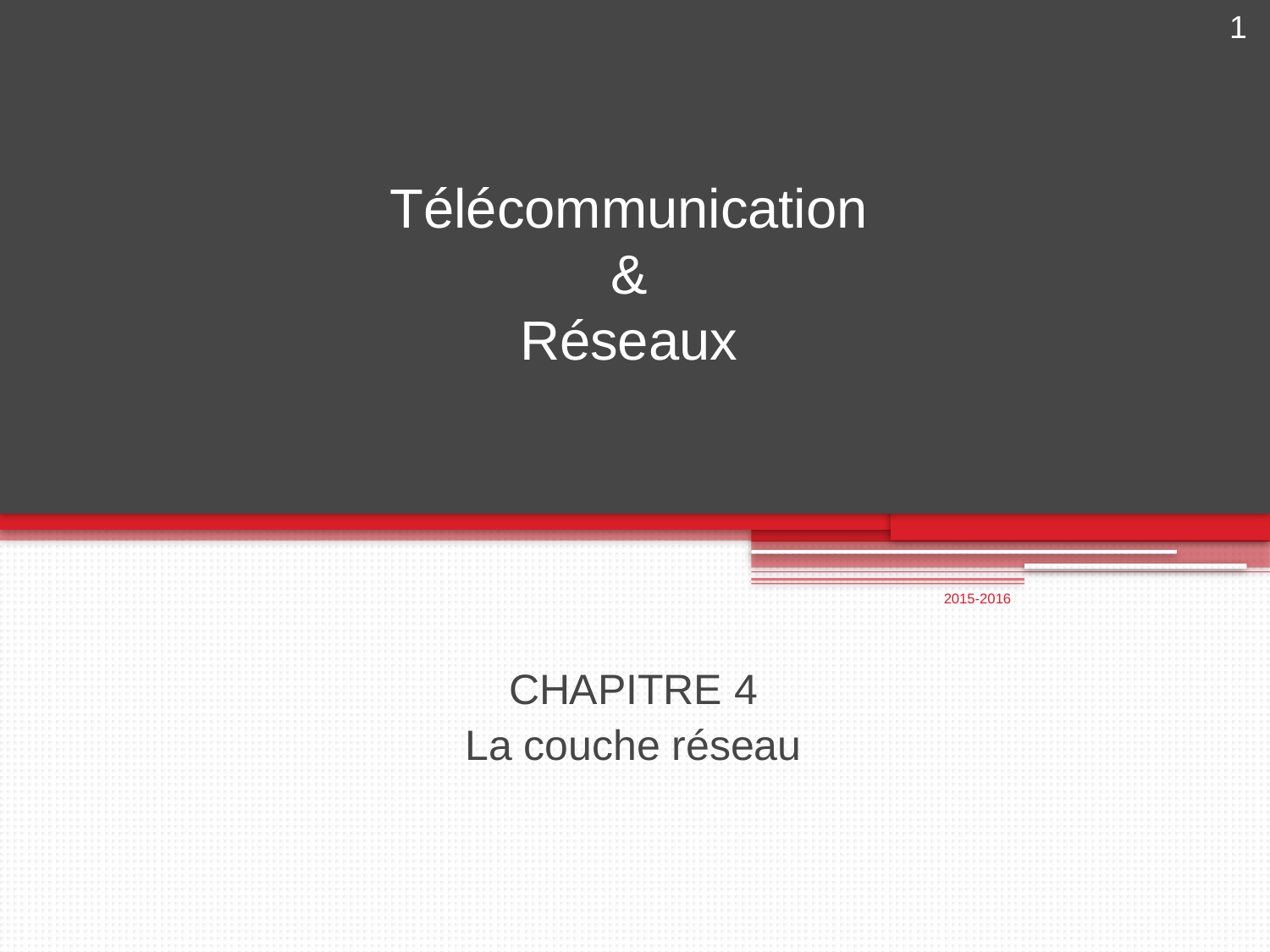

1
# Télécommunication & Réseaux
2015-2016
CHAPITRE 4
La couche réseau